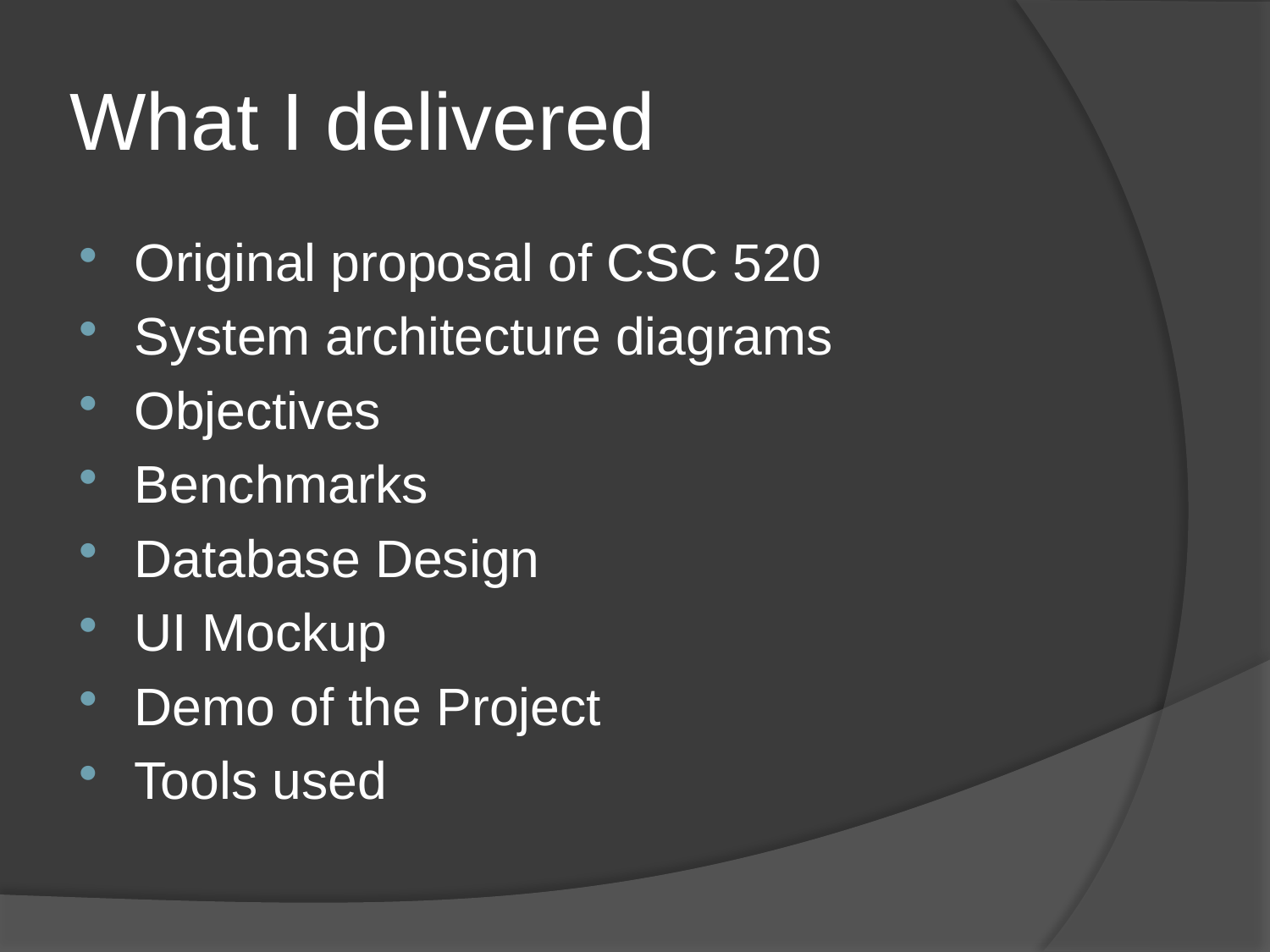

# What I delivered
Original proposal of CSC 520
System architecture diagrams
Objectives
Benchmarks
Database Design
UI Mockup
Demo of the Project
Tools used